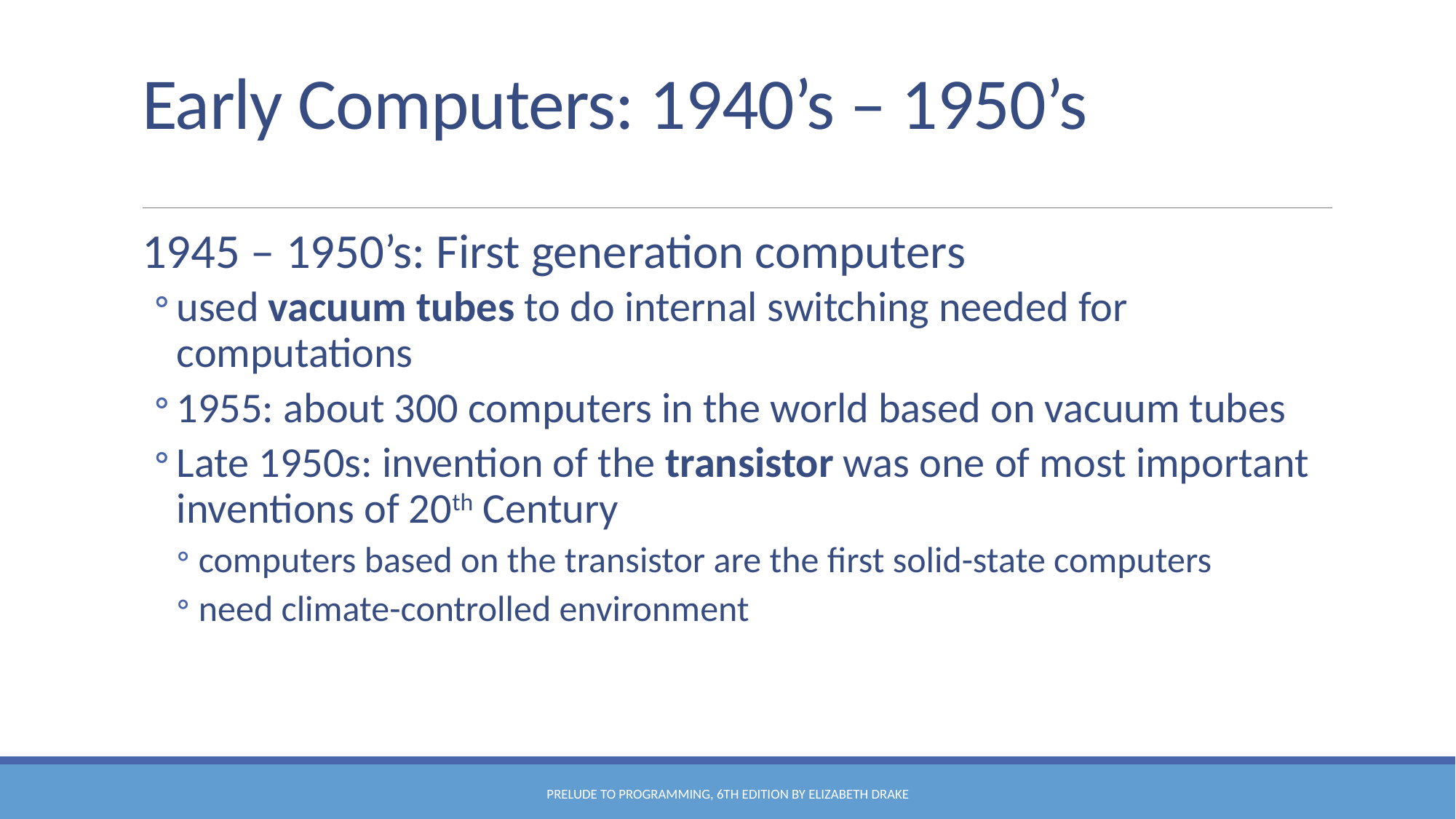

# Early Computers: 1940’s – 1950’s
1945 – 1950’s: First generation computers
used vacuum tubes to do internal switching needed for computations
1955: about 300 computers in the world based on vacuum tubes
Late 1950s: invention of the transistor was one of most important inventions of 20th Century
computers based on the transistor are the first solid-state computers
need climate-controlled environment

Prelude to Programming, 6th edition by Elizabeth Drake